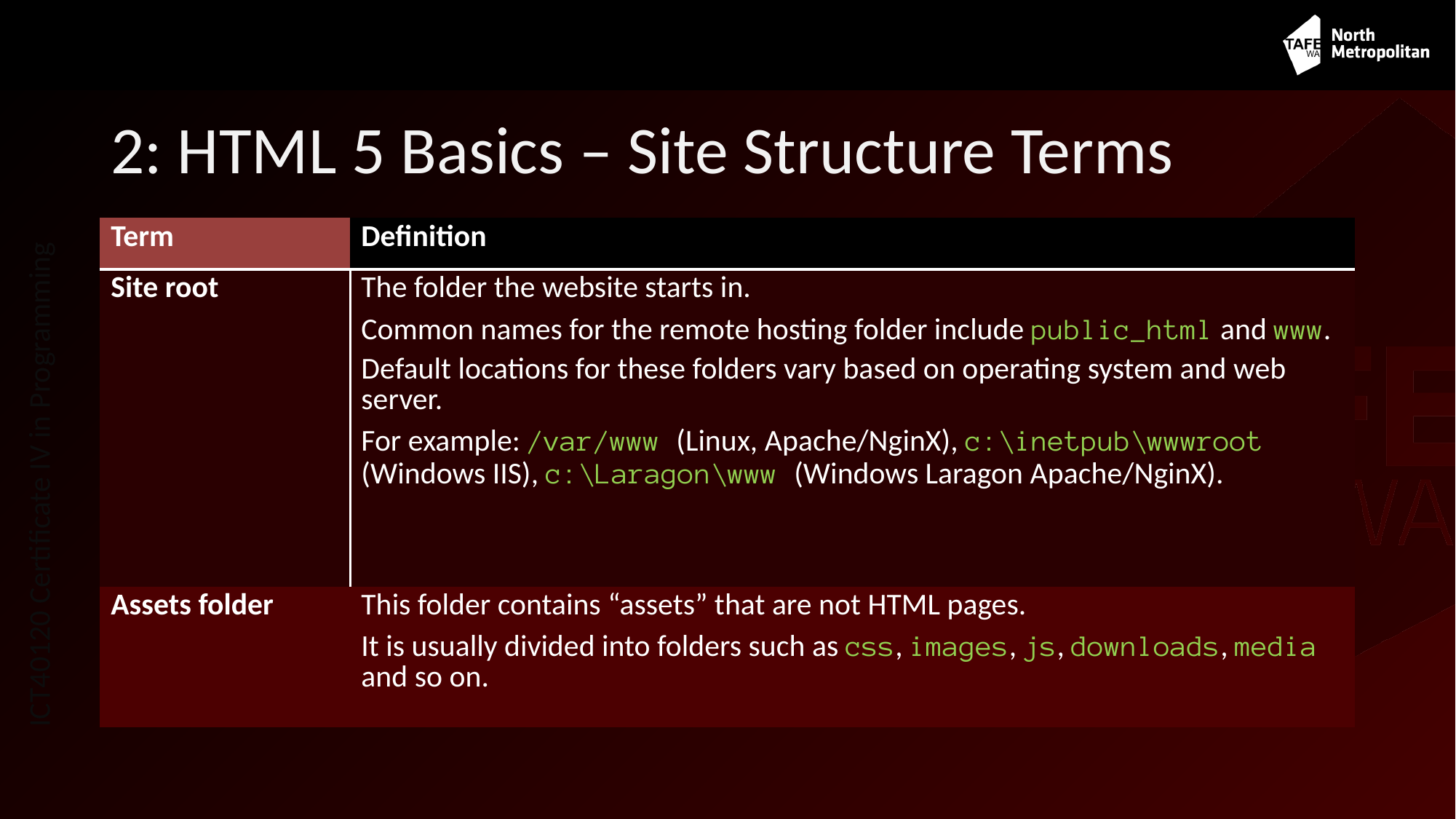

# 2: HTML 5 Basics – Site Structure Terms
| Term | Definition |
| --- | --- |
| Site root | The folder the website starts in. Common names for the remote hosting folder include public\_html and www. Default locations for these folders vary based on operating system and web server. For example: /var/www (Linux, Apache/NginX), c:\inetpub\wwwroot (Windows IIS), c:\Laragon\www (Windows Laragon Apache/NginX). |
| Assets folder | This folder contains “assets” that are not HTML pages. It is usually divided into folders such as css, images, js, downloads, media and so on. |